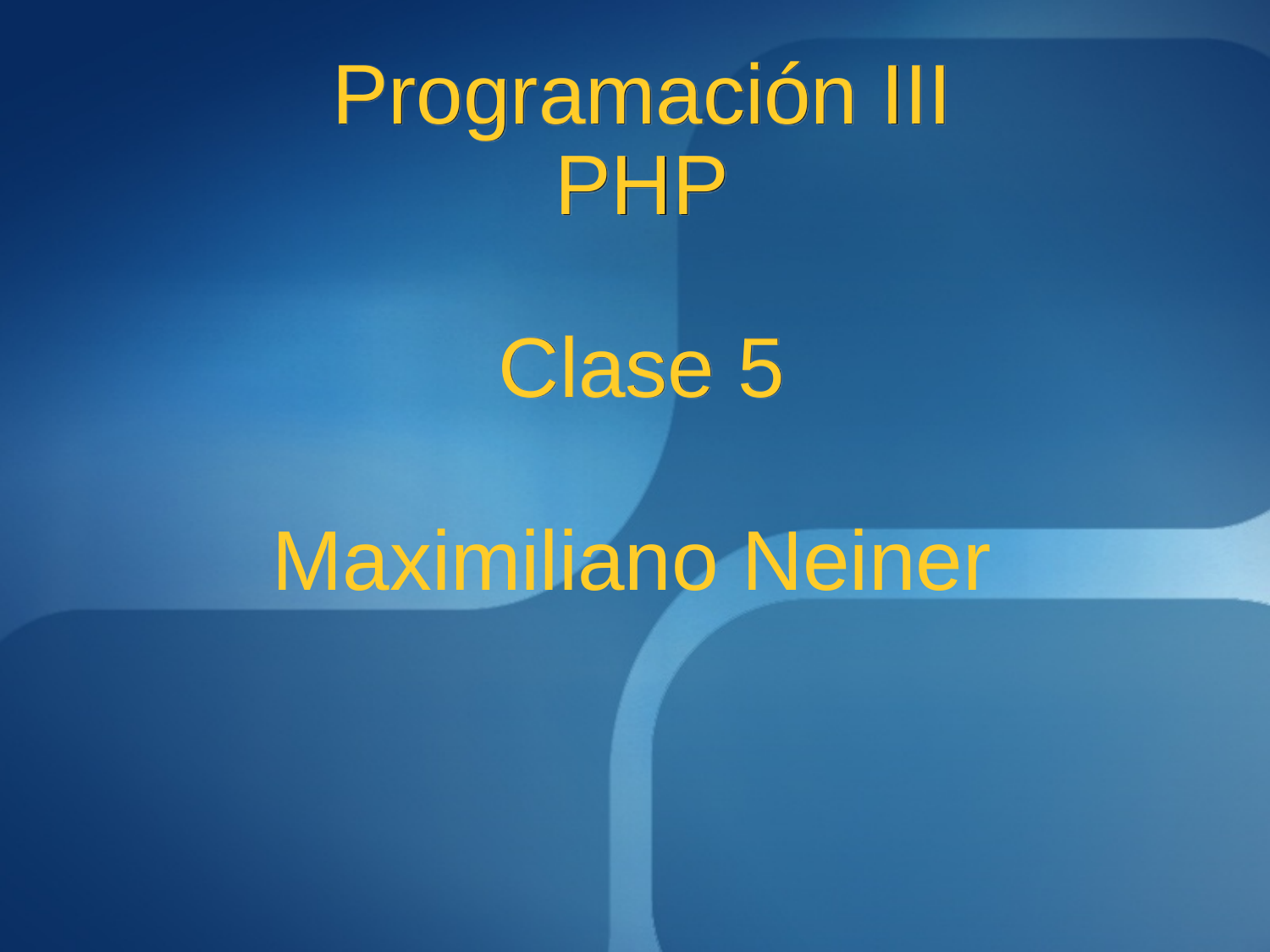

Programación III
PHP
Clase 5
# Maximiliano Neiner